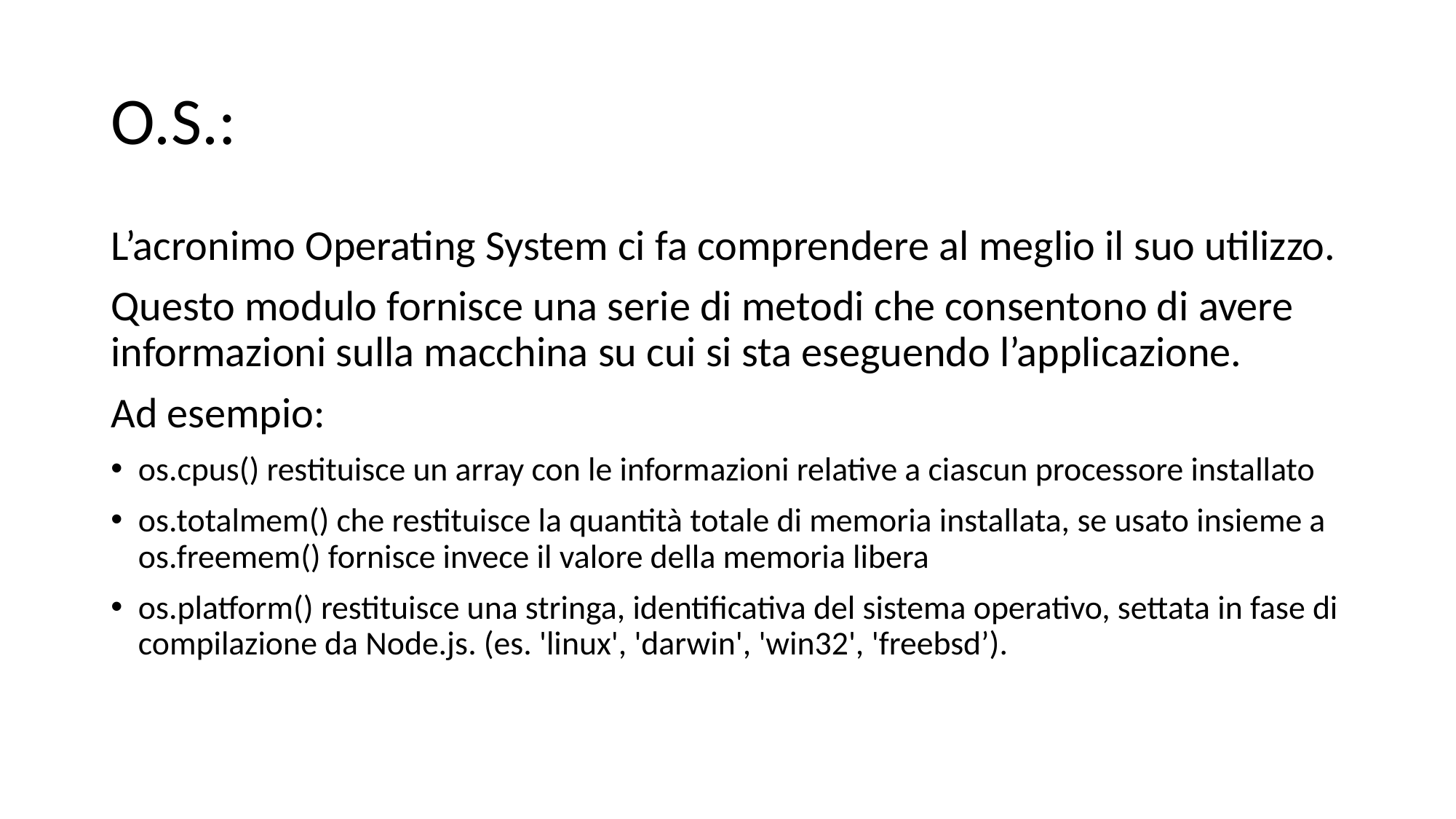

# O.S.:
L’acronimo Operating System ci fa comprendere al meglio il suo utilizzo.
Questo modulo fornisce una serie di metodi che consentono di avere informazioni sulla macchina su cui si sta eseguendo l’applicazione.
Ad esempio:
os.cpus() restituisce un array con le informazioni relative a ciascun processore installato
os.totalmem() che restituisce la quantità totale di memoria installata, se usato insieme a os.freemem() fornisce invece il valore della memoria libera
os.platform() restituisce una stringa, identificativa del sistema operativo, settata in fase di compilazione da Node.js. (es. 'linux', 'darwin', 'win32', 'freebsd’).